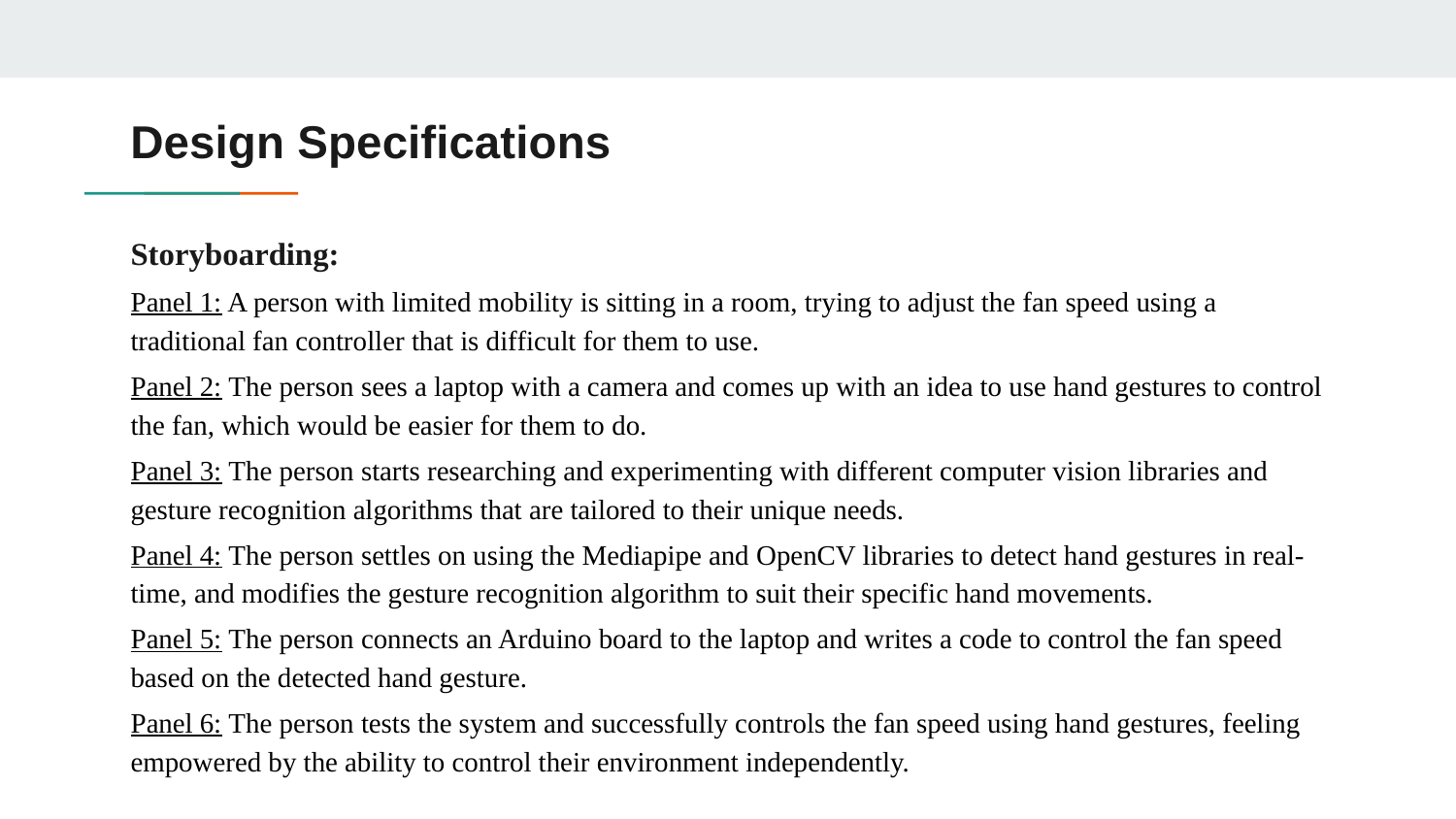

# Design Specifications
Storyboarding:
Panel 1: A person with limited mobility is sitting in a room, trying to adjust the fan speed using a traditional fan controller that is difficult for them to use.
Panel 2: The person sees a laptop with a camera and comes up with an idea to use hand gestures to control the fan, which would be easier for them to do.
Panel 3: The person starts researching and experimenting with different computer vision libraries and gesture recognition algorithms that are tailored to their unique needs.
Panel 4: The person settles on using the Mediapipe and OpenCV libraries to detect hand gestures in real-time, and modifies the gesture recognition algorithm to suit their specific hand movements.
Panel 5: The person connects an Arduino board to the laptop and writes a code to control the fan speed based on the detected hand gesture.
Panel 6: The person tests the system and successfully controls the fan speed using hand gestures, feeling empowered by the ability to control their environment independently.